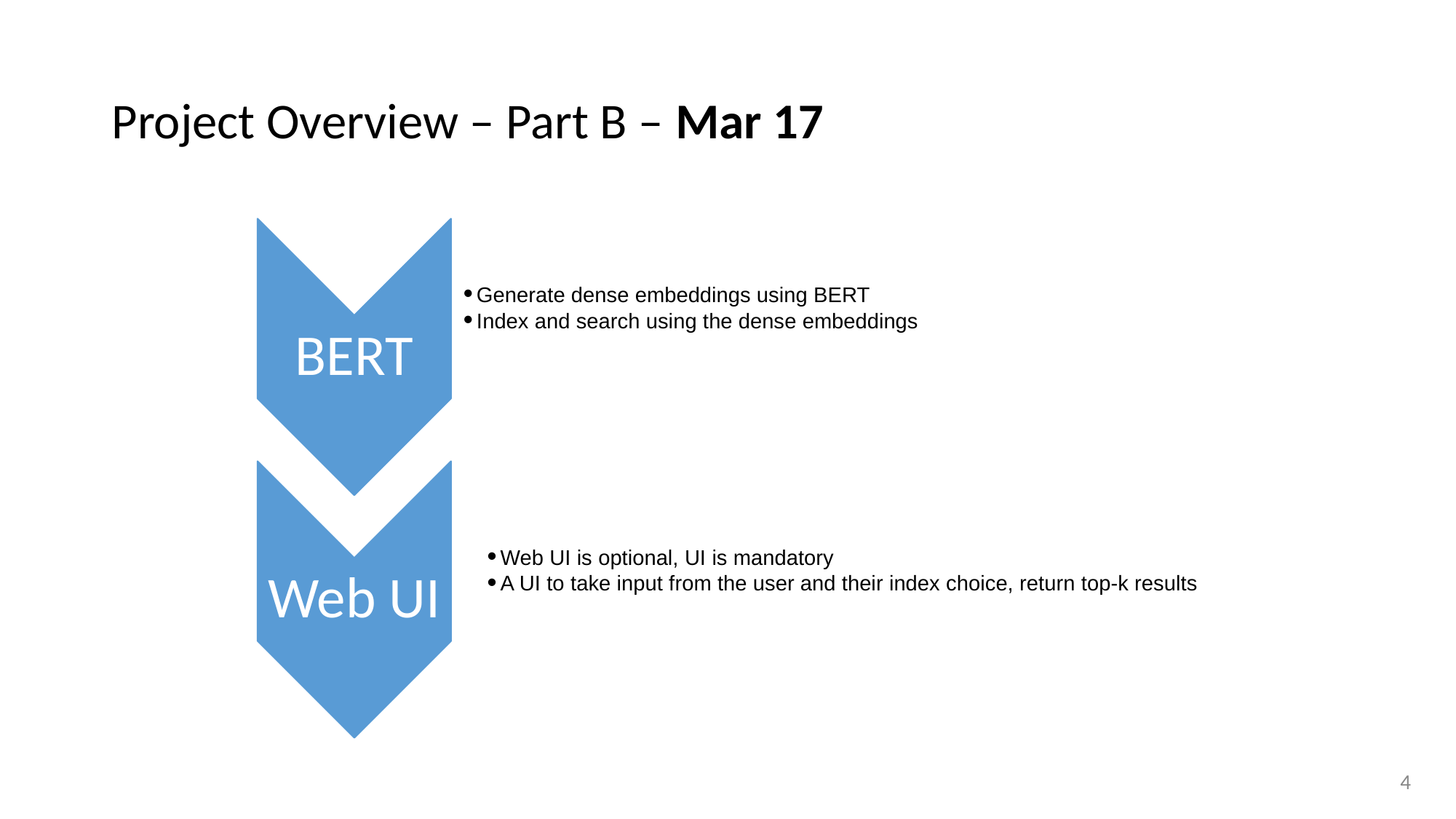

# Project Overview – Part B – Mar 17
Generate dense embeddings using BERT
Index and search using the dense embeddings

BERT

Web UI
Web UI is optional, UI is mandatory
A UI to take input from the user and their index choice, return top-k results
4